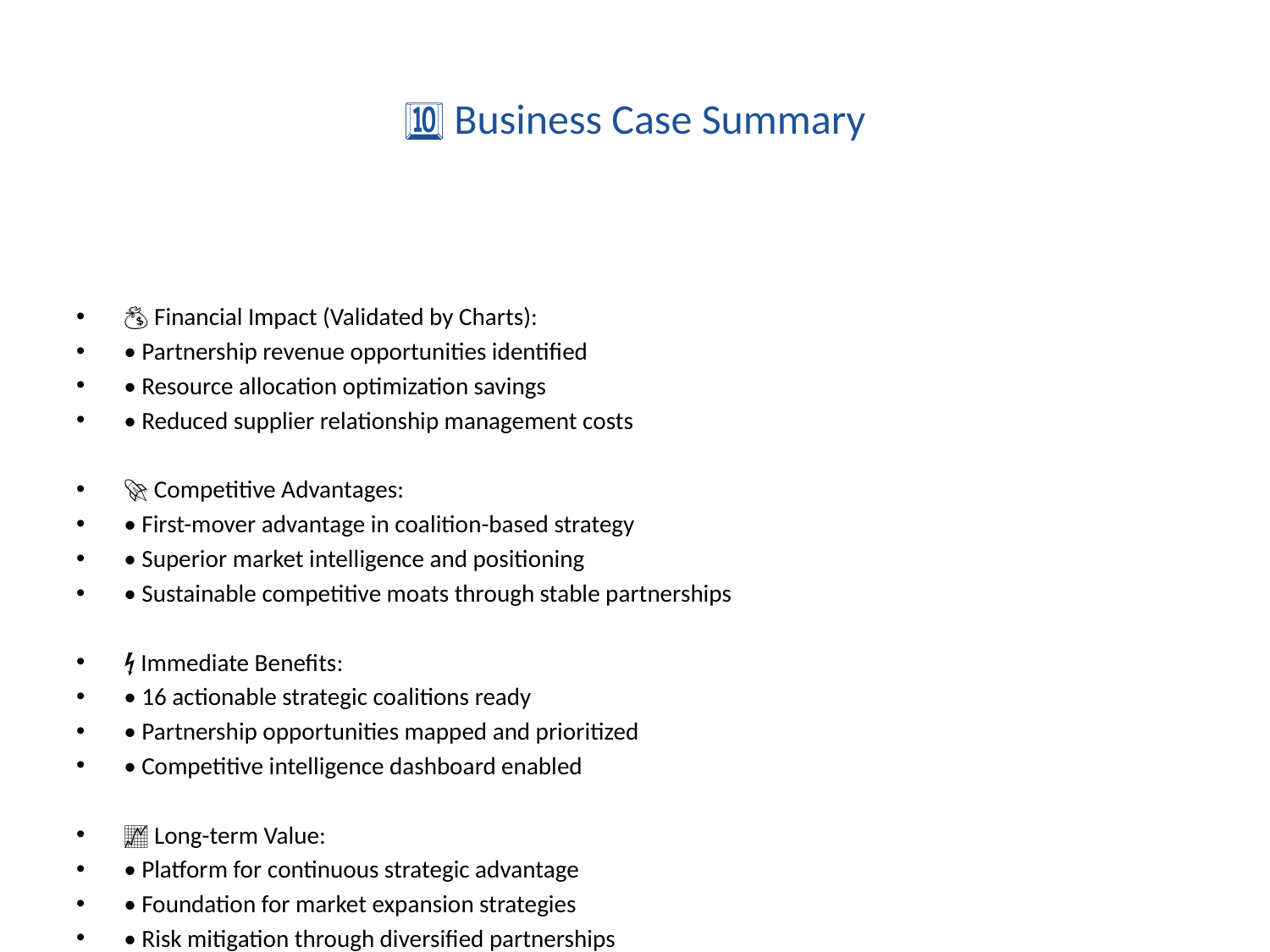

# 🔟 Business Case Summary

💰 Financial Impact (Validated by Charts):
• Partnership revenue opportunities identified
• Resource allocation optimization savings
• Reduced supplier relationship management costs

🚀 Competitive Advantages:
• First-mover advantage in coalition-based strategy
• Superior market intelligence and positioning
• Sustainable competitive moats through stable partnerships

⚡ Immediate Benefits:
• 16 actionable strategic coalitions ready
• Partnership opportunities mapped and prioritized
• Competitive intelligence dashboard enabled

📈 Long-term Value:
• Platform for continuous strategic advantage
• Foundation for market expansion strategies
• Risk mitigation through diversified partnerships